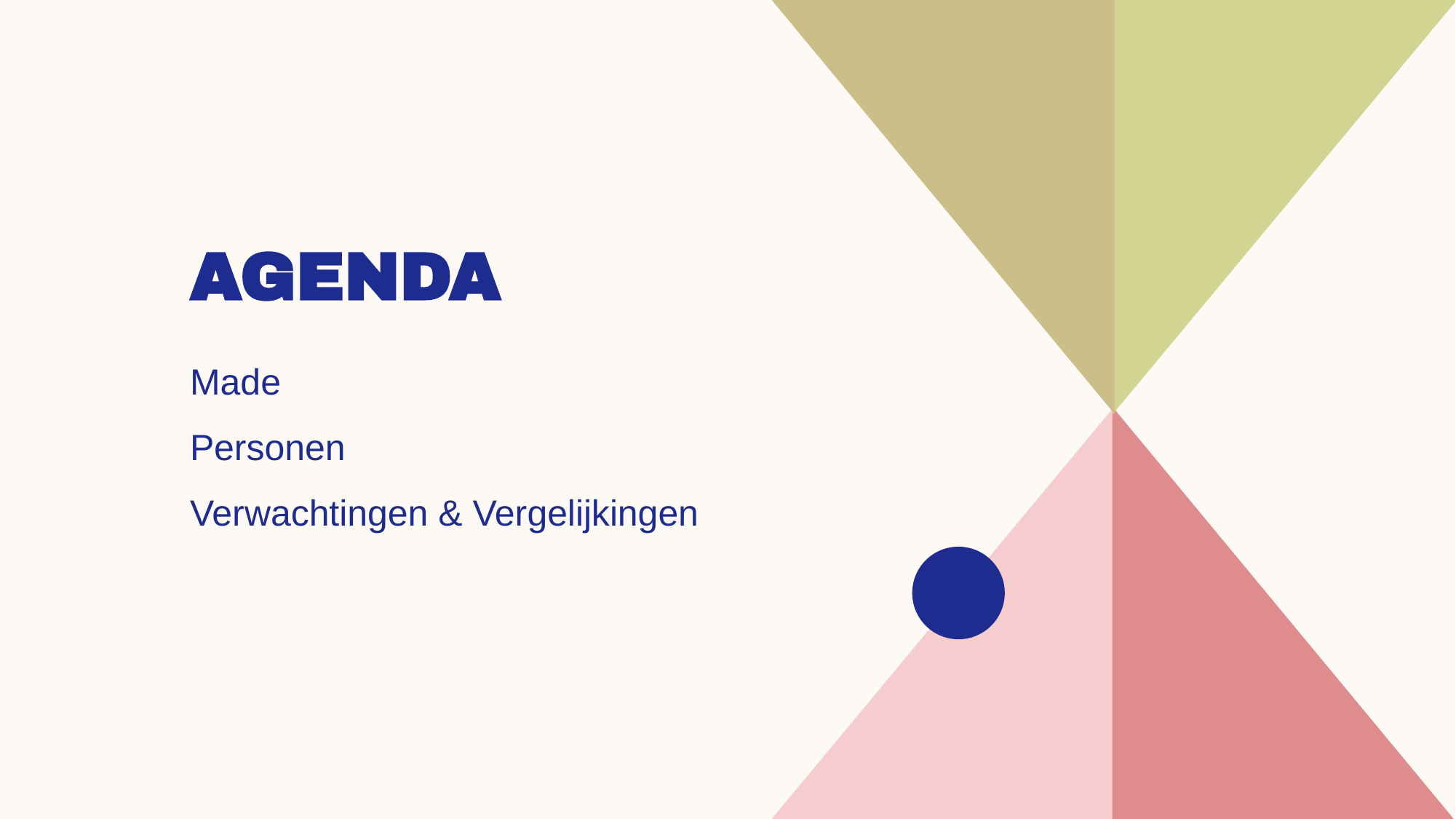

# AGENDA
Made​
Personen
Verwachtingen & Vergelijkingen
​​